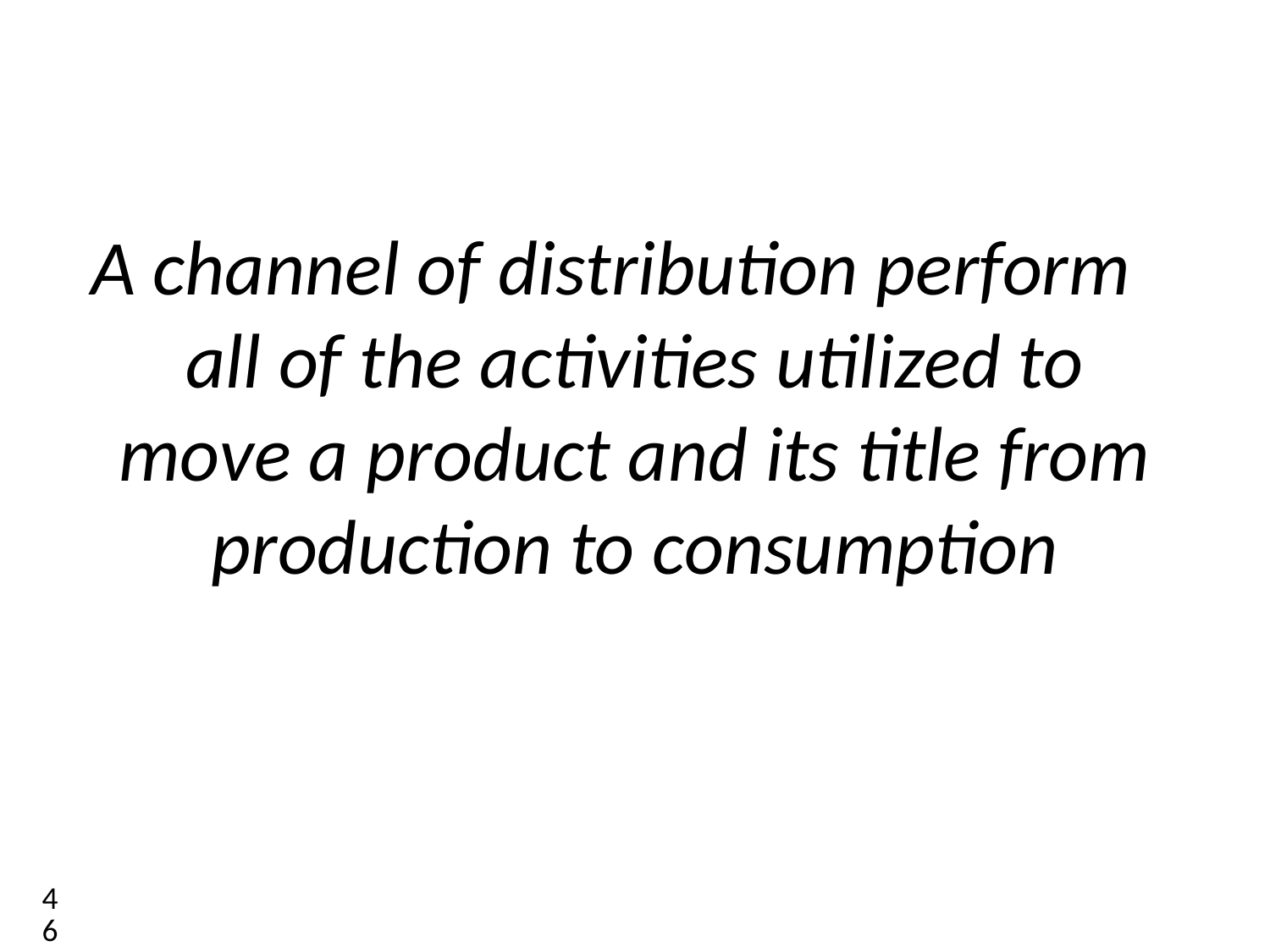

A channel of distribution perform all of the activities utilized to move a product and its title from production to consumption

46